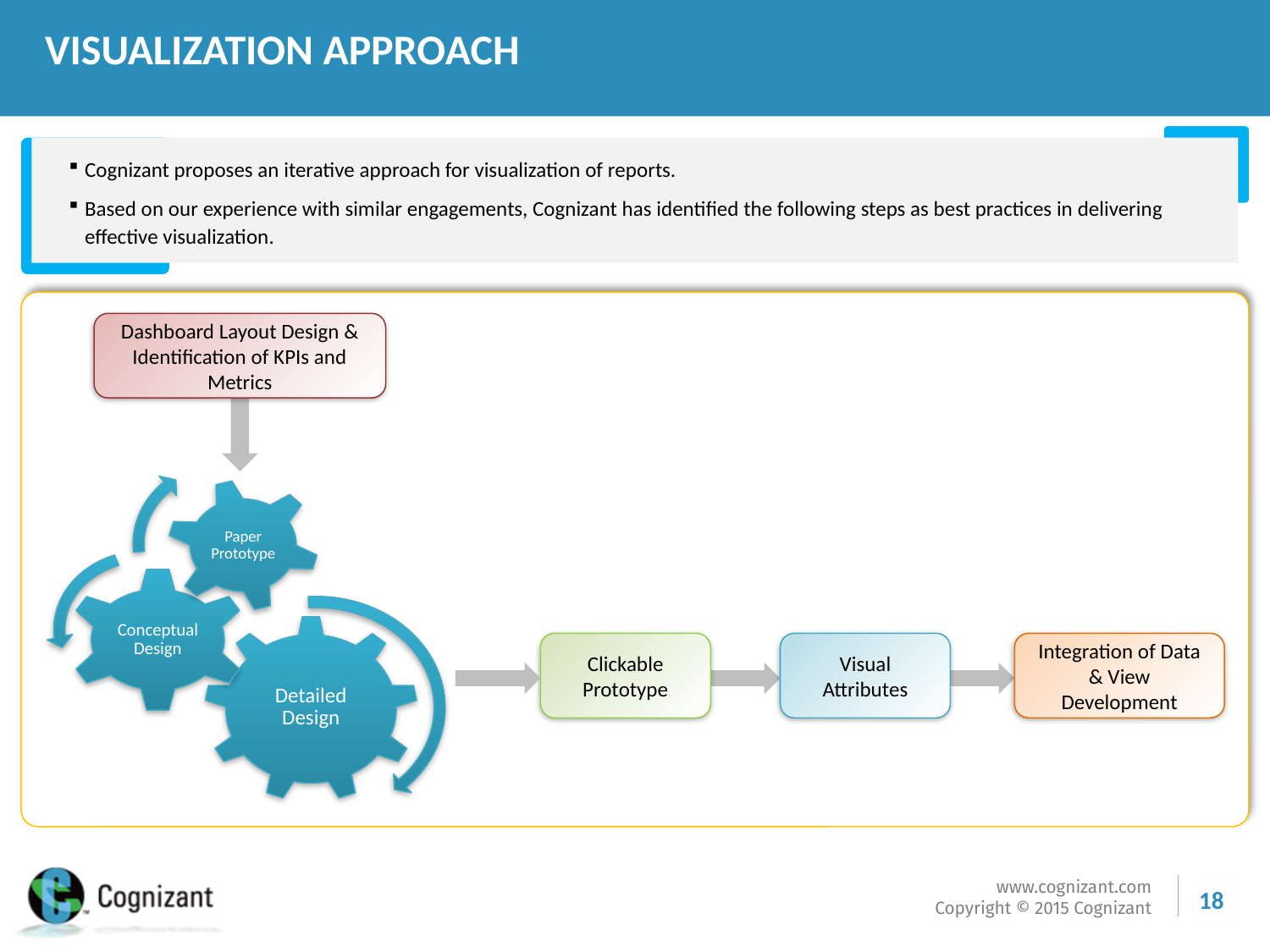

VISUALIZATION APPROACH

Cognizant proposes an iterative approach for visualization of reports.
Based on our experience with similar engagements, Cognizant has identified the following steps as best practices in delivering effective visualization.

Dashboard Layout Design & Identification of KPIs and Metrics

Paper
Prototype

Conceptual
Design

Detailed
Design
Clickable Prototype
Visual Attributes
Integration of Data & View Development